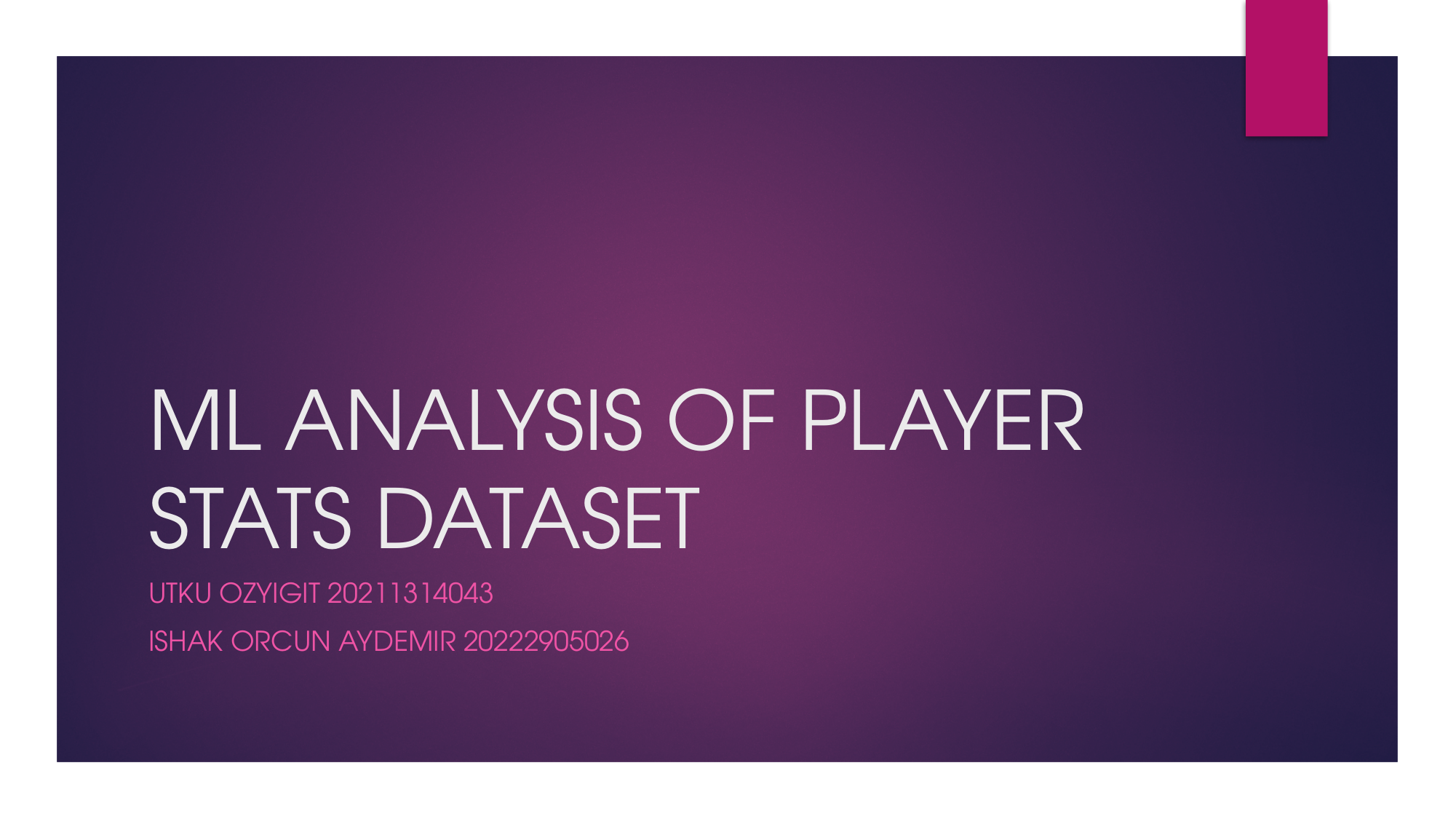

# ML ANALYSIS OF PLAYER STATS DATASET
Utku OzyiGit 20211314043
ISHAK ORCUN AYDEMIR 20222905026